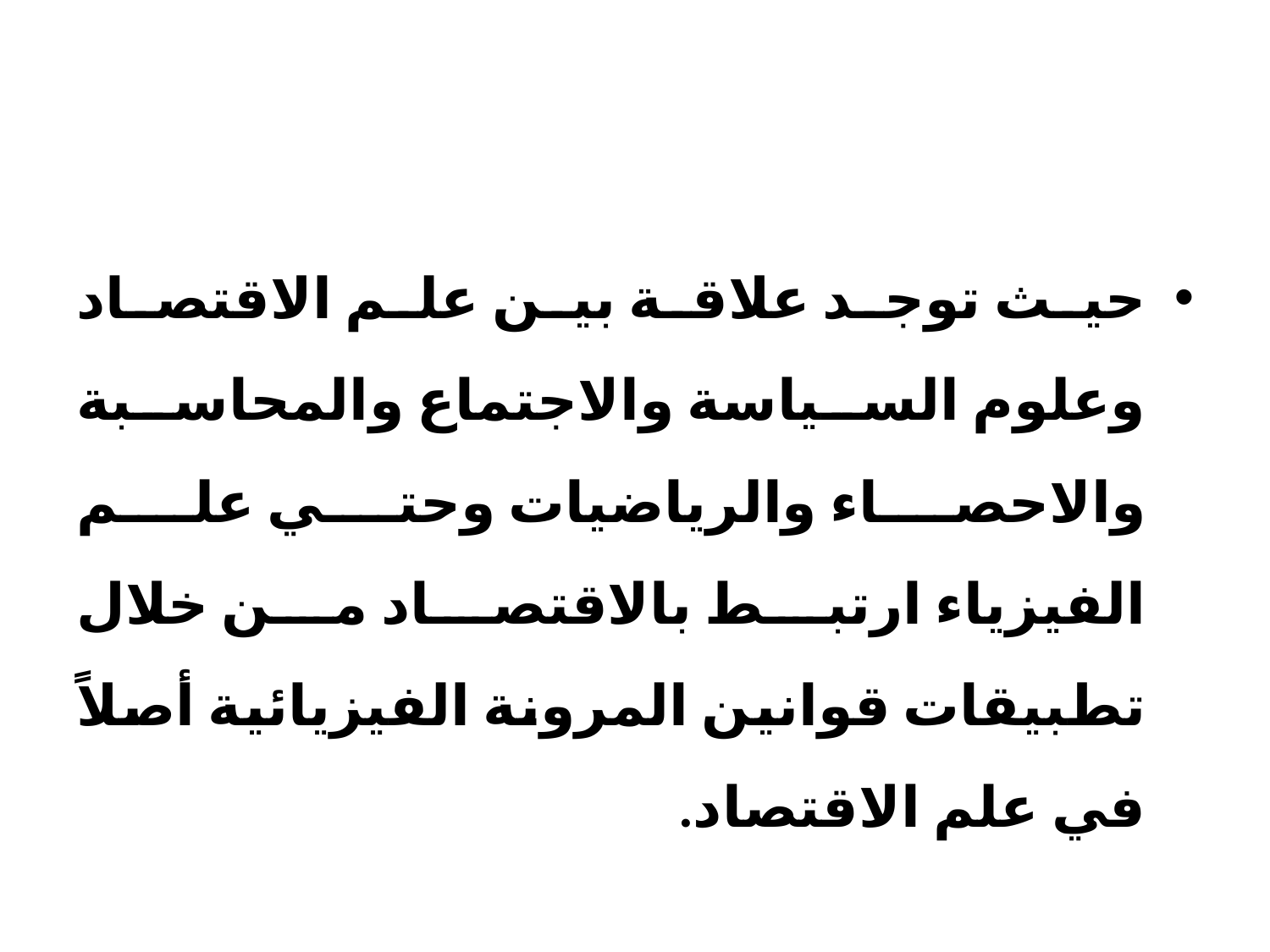

#
حيث توجد علاقة بين علم الاقتصاد وعلوم السياسة والاجتماع والمحاسبة والاحصاء والرياضيات وحتي علم الفيزياء ارتبط بالاقتصاد من خلال تطبيقات قوانين المرونة الفيزيائية أصلاً في علم الاقتصاد.